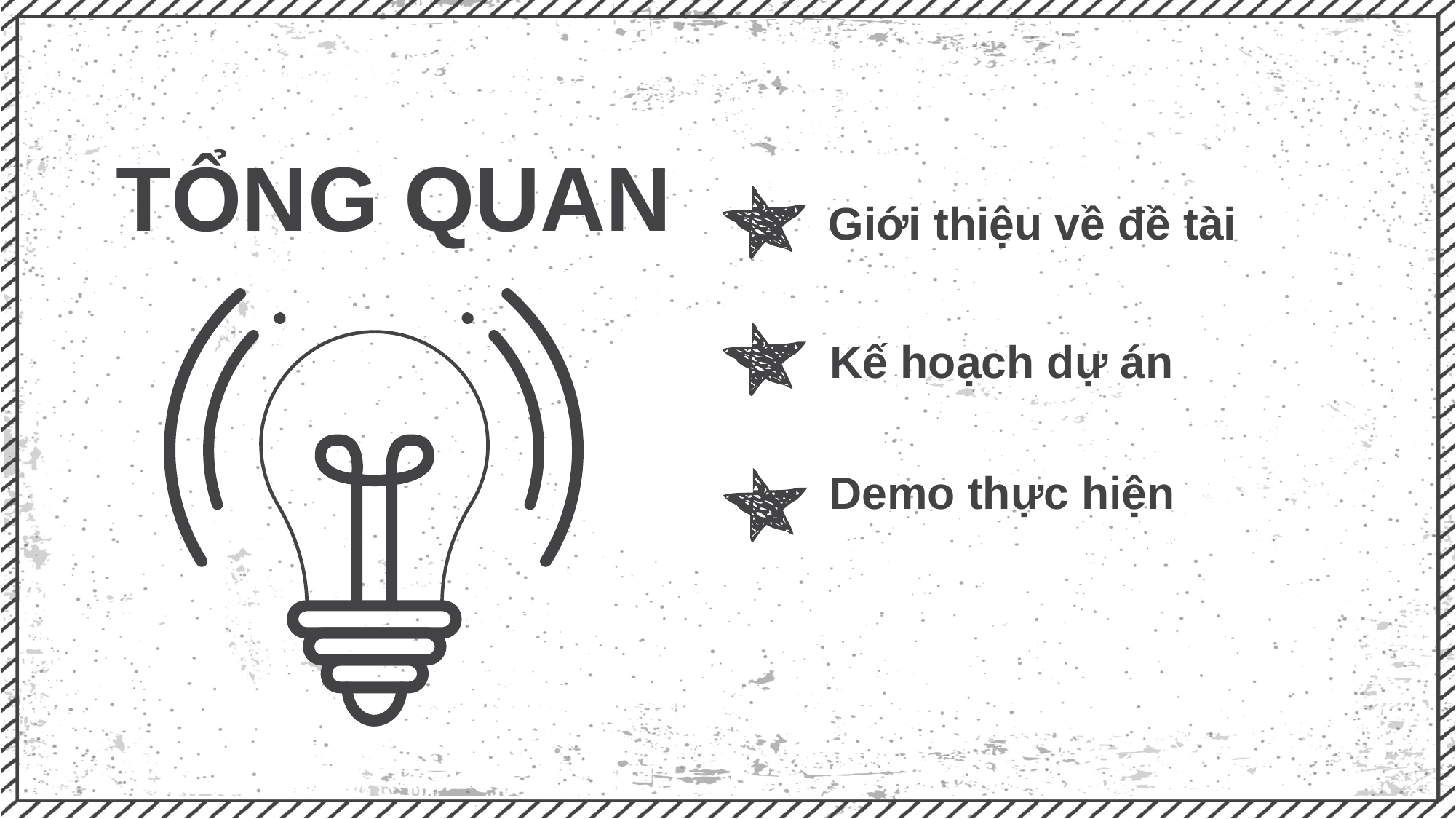

TỔNG QUAN

Giới thiệu về đề tài

Kế hoạch dự án
Demo thực hiện